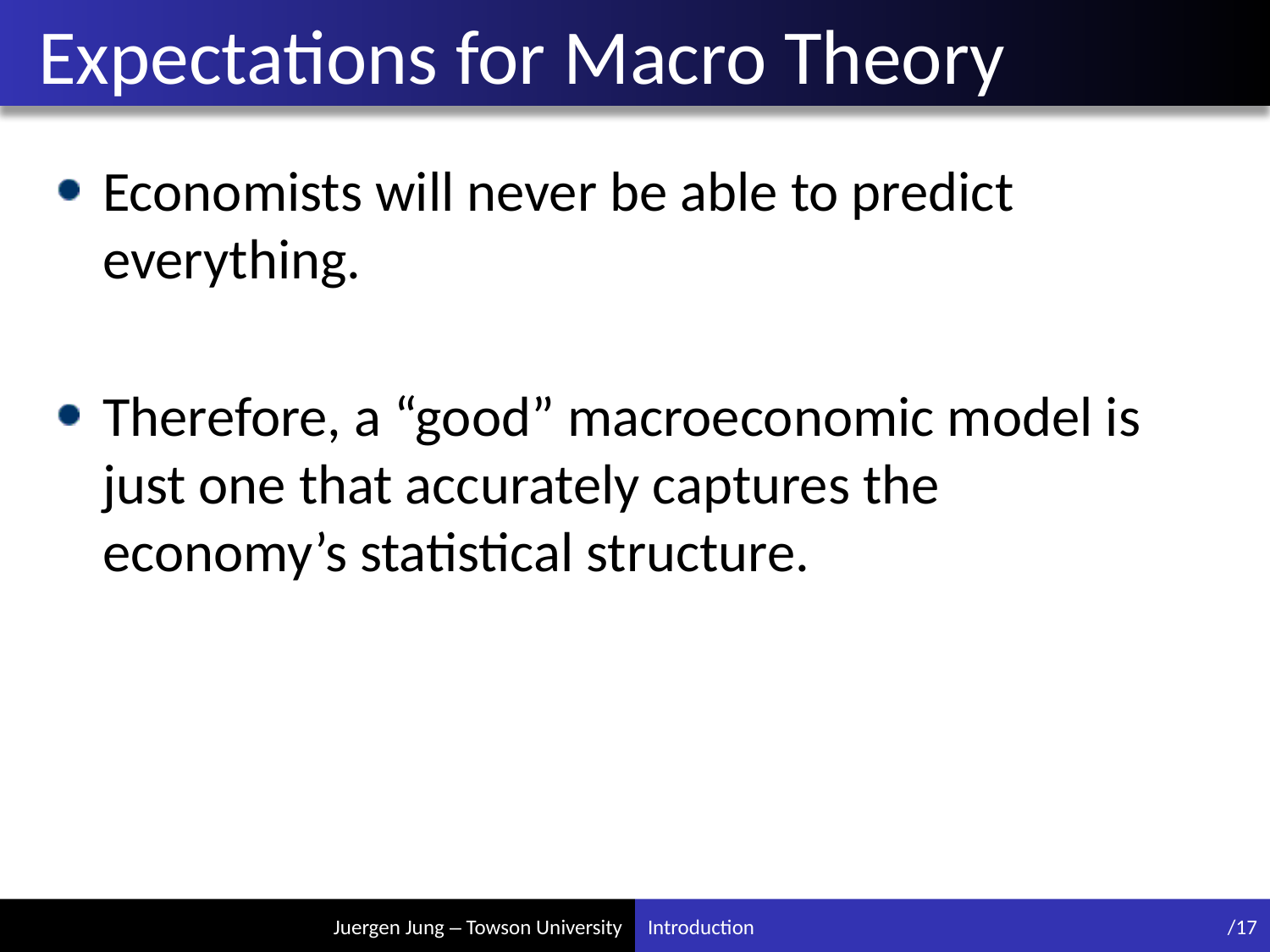

# Expectations for Macro Theory
Economists will never be able to predict everything.

Therefore, a “good” macroeconomic model is just one that accurately captures the economy’s statistical structure.
Introduction
/17